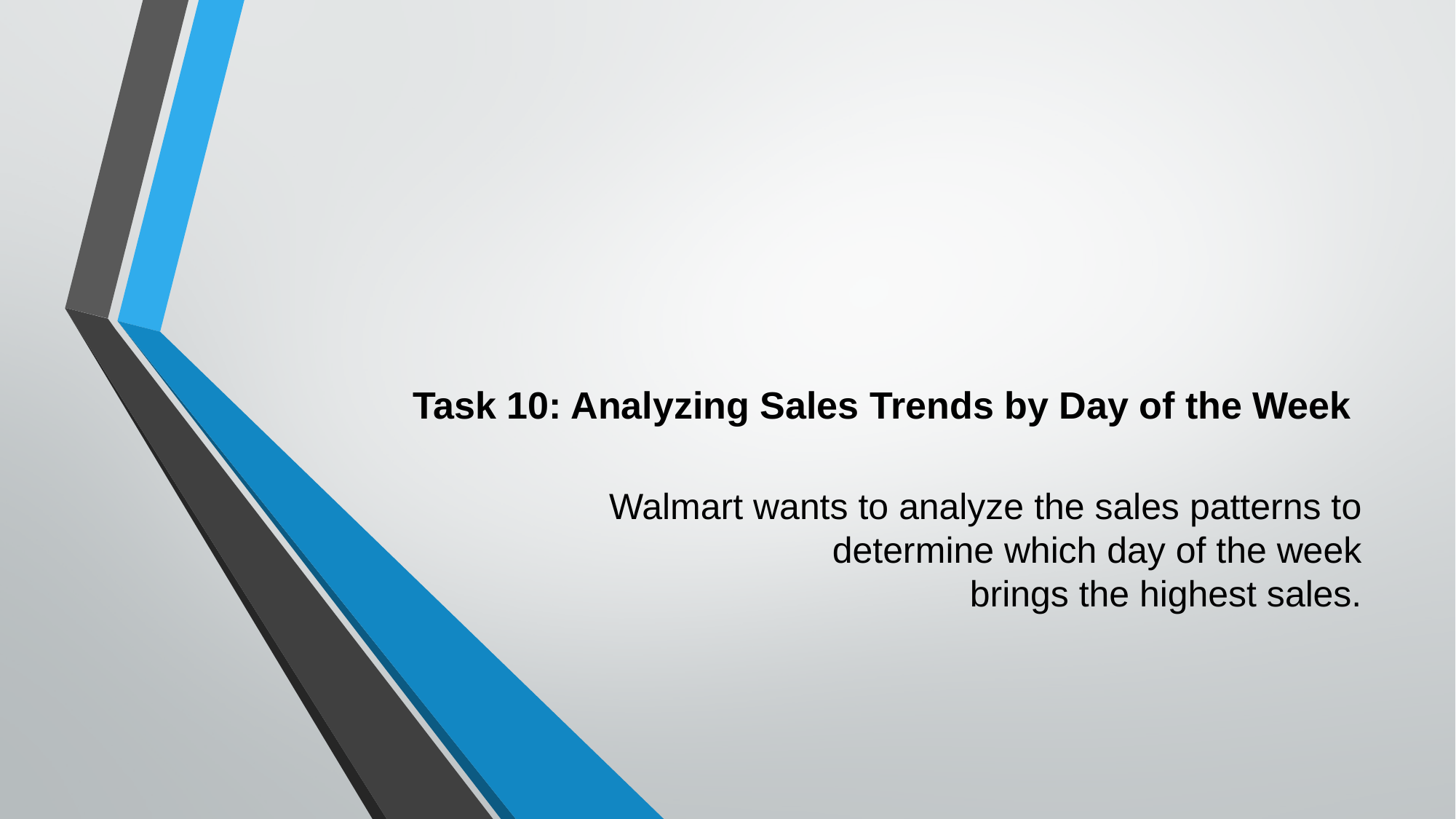

# Task 10: Analyzing Sales Trends by Day of the Week
Walmart wants to analyze the sales patterns to determine which day of the week
brings the highest sales.